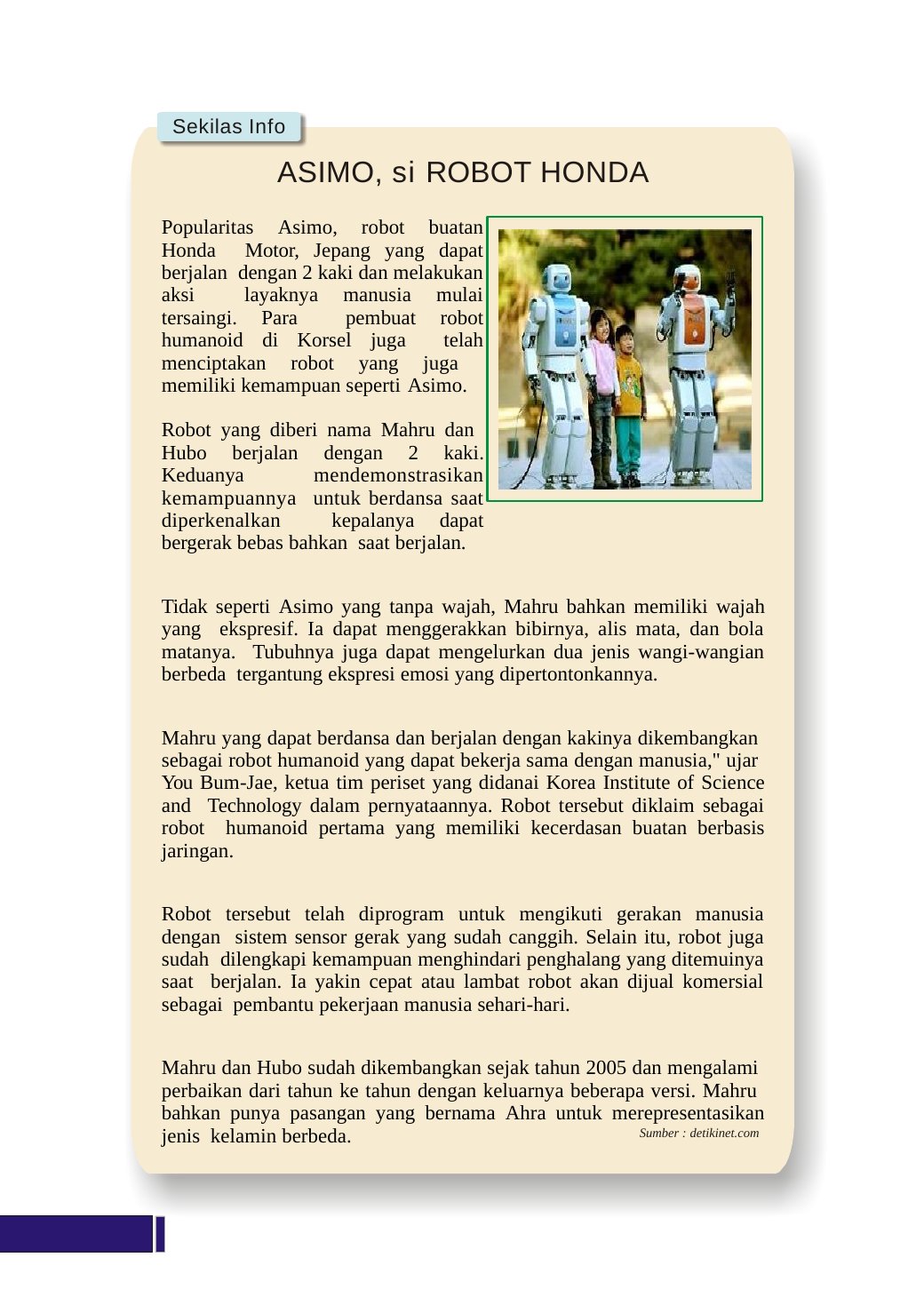

Sekilas Info
ASIMO, si ROBOT HONDA
Popularitas Asimo, robot buatan Honda  Motor, Jepang yang dapat berjalan  dengan 2 kaki dan melakukan aksi  layaknya manusia mulai tersaingi. Para  pembuat robot humanoid di Korsel juga  telah menciptakan robot yang juga  memiliki kemampuan seperti Asimo.
Robot yang diberi nama Mahru dan  Hubo berjalan dengan 2 kaki. Keduanya  mendemonstrasikan kemampuannya  untuk berdansa saat diperkenalkan  kepalanya dapat bergerak bebas bahkan  saat berjalan.

Tidak seperti Asimo yang tanpa wajah, Mahru bahkan memiliki wajah yang  ekspresif. Ia dapat menggerakkan bibirnya, alis mata, dan bola matanya.  Tubuhnya juga dapat mengelurkan dua jenis wangi-wangian berbeda  tergantung ekspresi emosi yang dipertontonkannya.

Mahru yang dapat berdansa dan berjalan dengan kakinya dikembangkan  sebagai robot humanoid yang dapat bekerja sama dengan manusia," ujar  You Bum-Jae, ketua tim periset yang didanai Korea Institute of Science and  Technology dalam pernyataannya. Robot tersebut diklaim sebagai robot  humanoid pertama yang memiliki kecerdasan buatan berbasis jaringan.

Robot tersebut telah diprogram untuk mengikuti gerakan manusia dengan  sistem sensor gerak yang sudah canggih. Selain itu, robot juga sudah  dilengkapi kemampuan menghindari penghalang yang ditemuinya saat  berjalan. Ia yakin cepat atau lambat robot akan dijual komersial sebagai  pembantu pekerjaan manusia sehari-hari.

Mahru dan Hubo sudah dikembangkan sejak tahun 2005 dan mengalami  perbaikan dari tahun ke tahun dengan keluarnya beberapa versi. Mahru  bahkan punya pasangan yang bernama Ahra untuk merepresentasikan jenis  kelamin berbeda.

Sumber : kompas.com
Sumber : detikinet.com